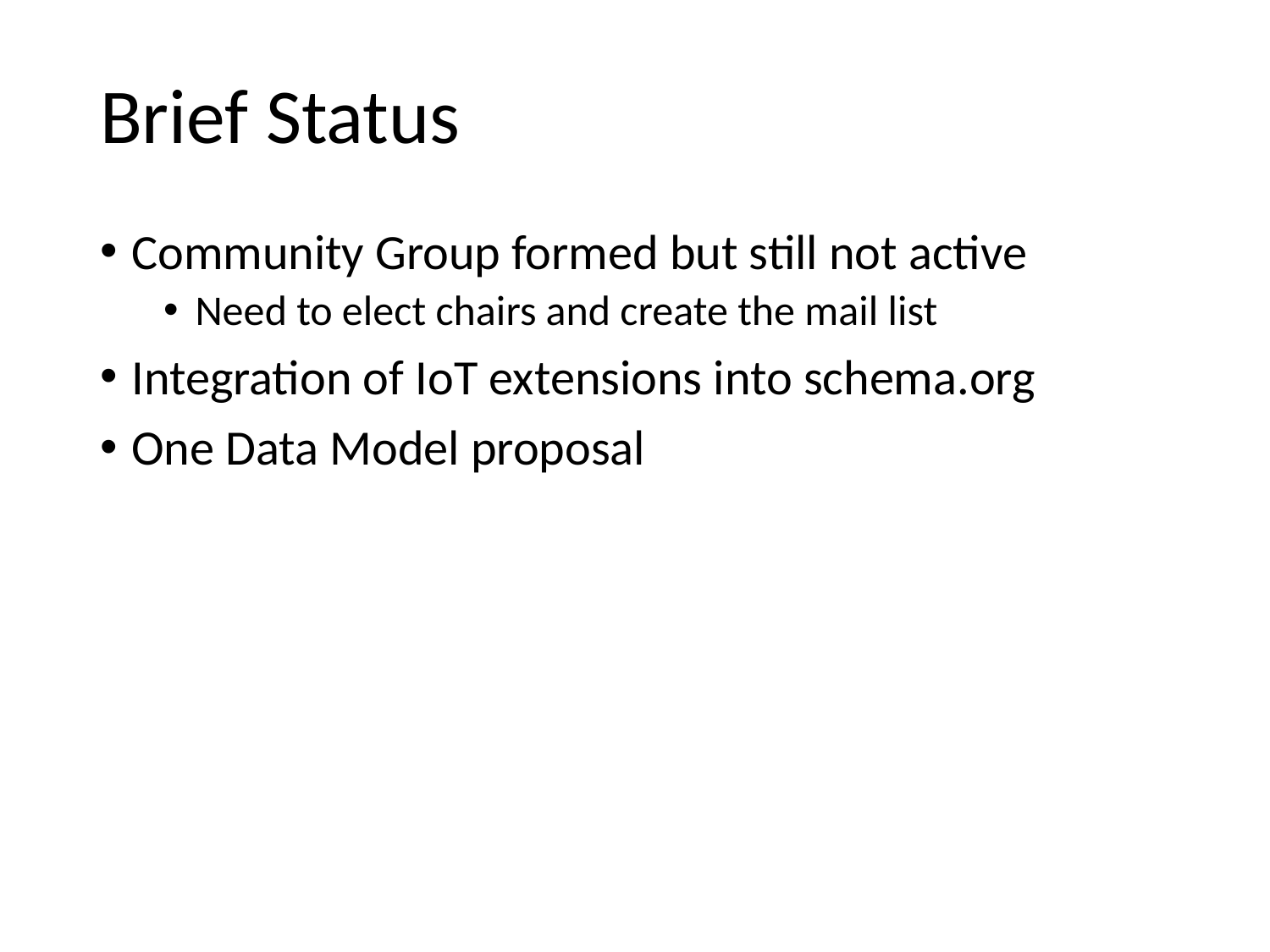

# Brief Status
Community Group formed but still not active
Need to elect chairs and create the mail list
Integration of IoT extensions into schema.org
One Data Model proposal